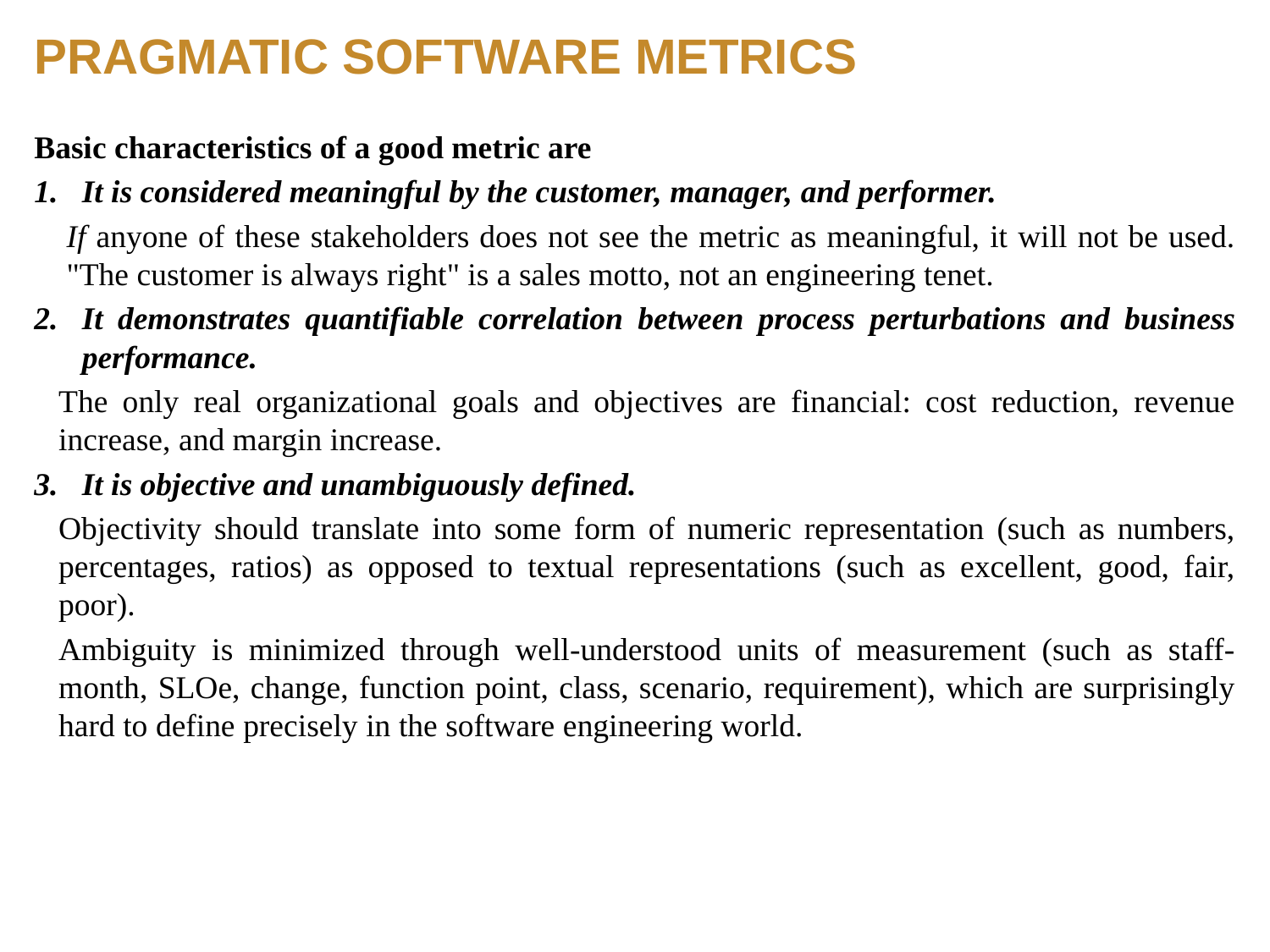

# PRAGMATIC SOFTWARE METRICS
Basic characteristics of a good metric are
It is considered meaningful by the customer, manager, and performer.
If anyone of these stakeholders does not see the metric as meaningful, it will not be used. "The customer is always right" is a sales motto, not an engineering tenet.
It demonstrates quantifiable correlation between process perturbations and business performance.
The only real organizational goals and objectives are financial: cost reduction, revenue increase, and margin increase.
It is objective and unambiguously defined.
Objectivity should translate into some form of numeric representation (such as numbers, percentages, ratios) as opposed to textual representations (such as excellent, good, fair, poor).
Ambiguity is minimized through well-understood units of measurement (such as staff-month, SLOe, change, function point, class, scenario, requirement), which are surprisingly hard to define precisely in the software engineering world.